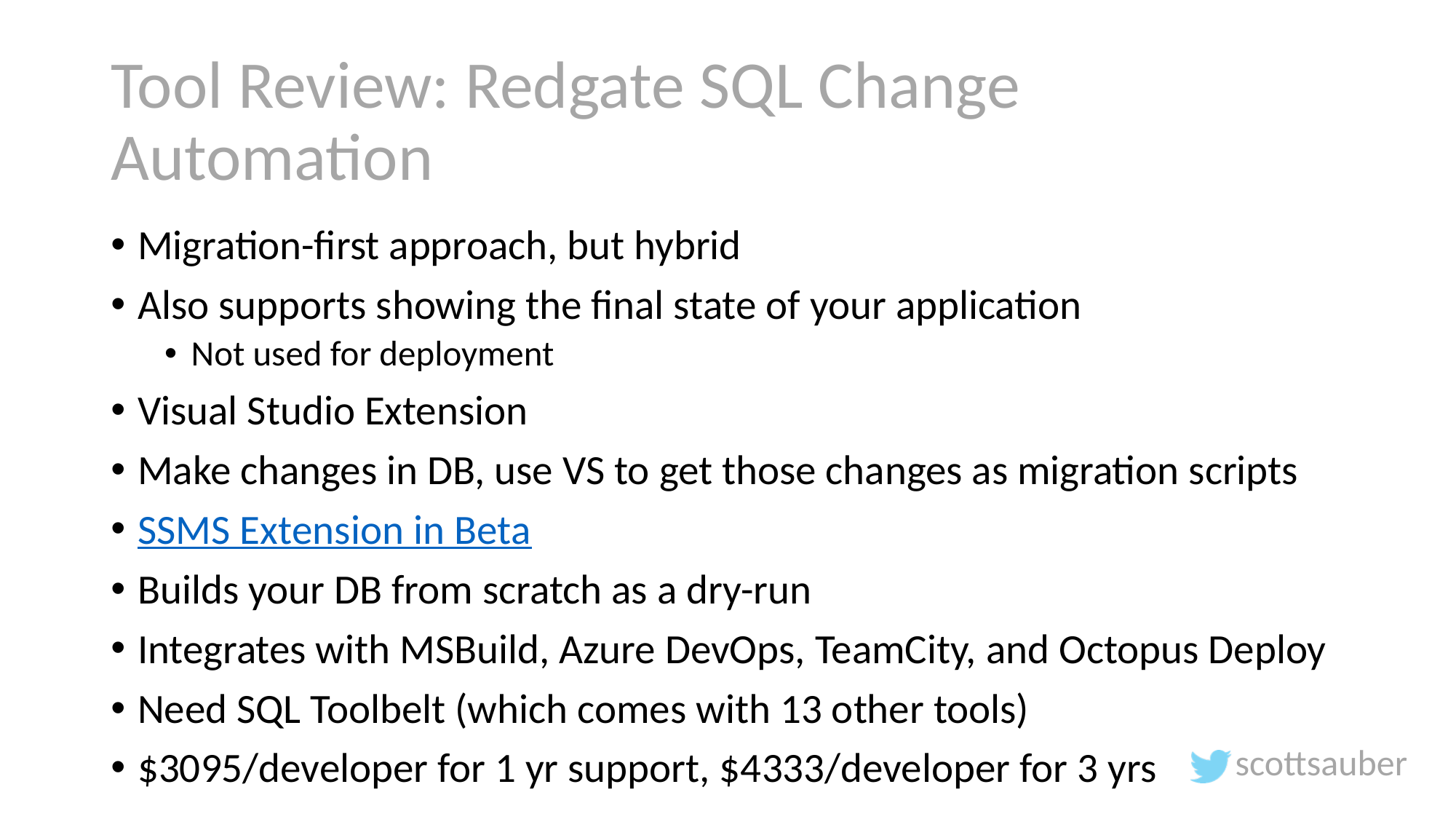

# Tool Review: Redgate SQL Change Automation
Migration-first approach, but hybrid
Also supports showing the final state of your application
Not used for deployment
Visual Studio Extension
Make changes in DB, use VS to get those changes as migration scripts
SSMS Extension in Beta
Builds your DB from scratch as a dry-run
Integrates with MSBuild, Azure DevOps, TeamCity, and Octopus Deploy
Need SQL Toolbelt (which comes with 13 other tools)
$3095/developer for 1 yr support, $4333/developer for 3 yrs
scottsauber